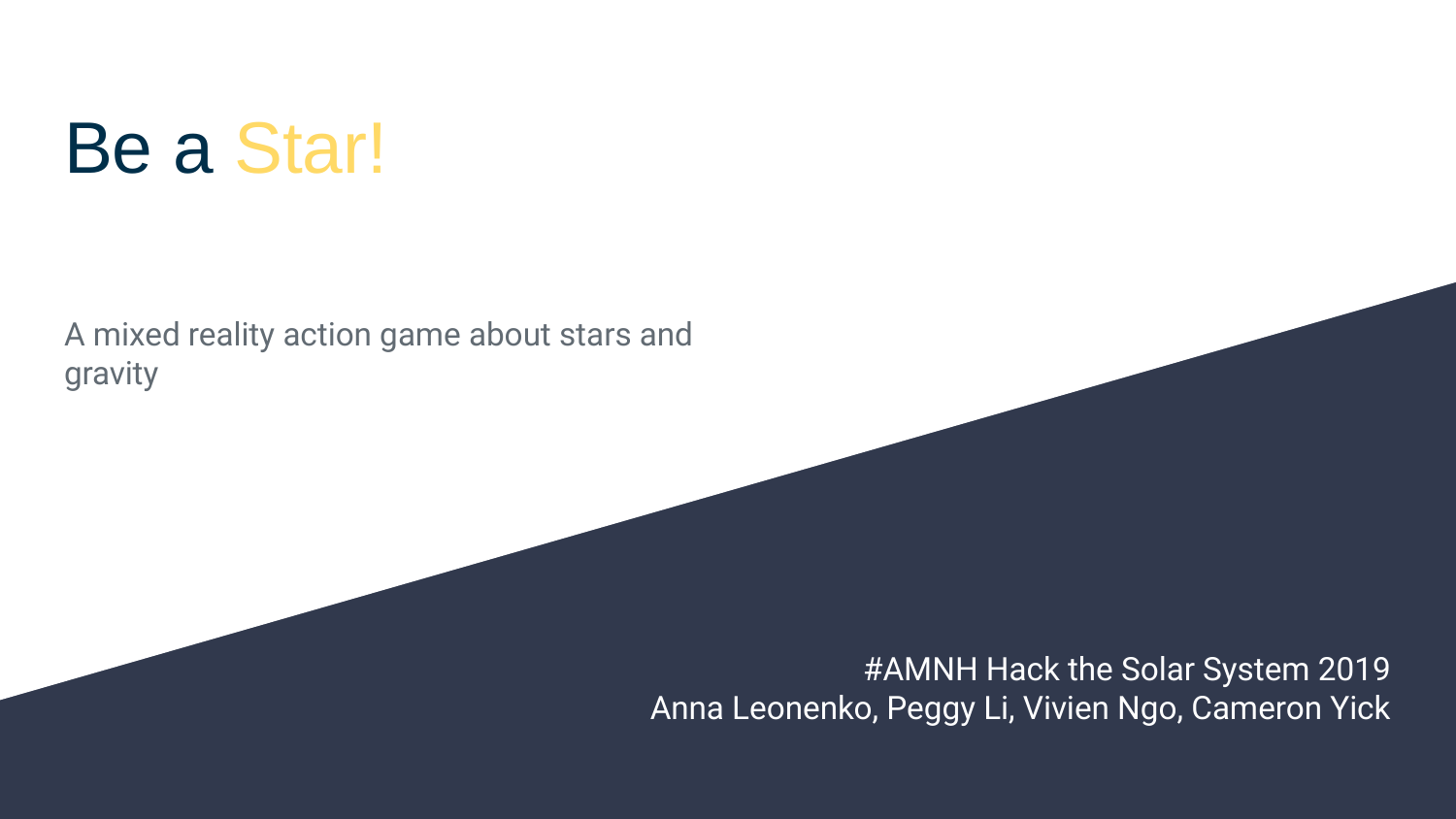

# Be a Star!
A mixed reality action game about stars and gravity

#AMNH Hack the Solar System 2019
Anna Leonenko, Peggy Li, Vivien Ngo, Cameron Yick